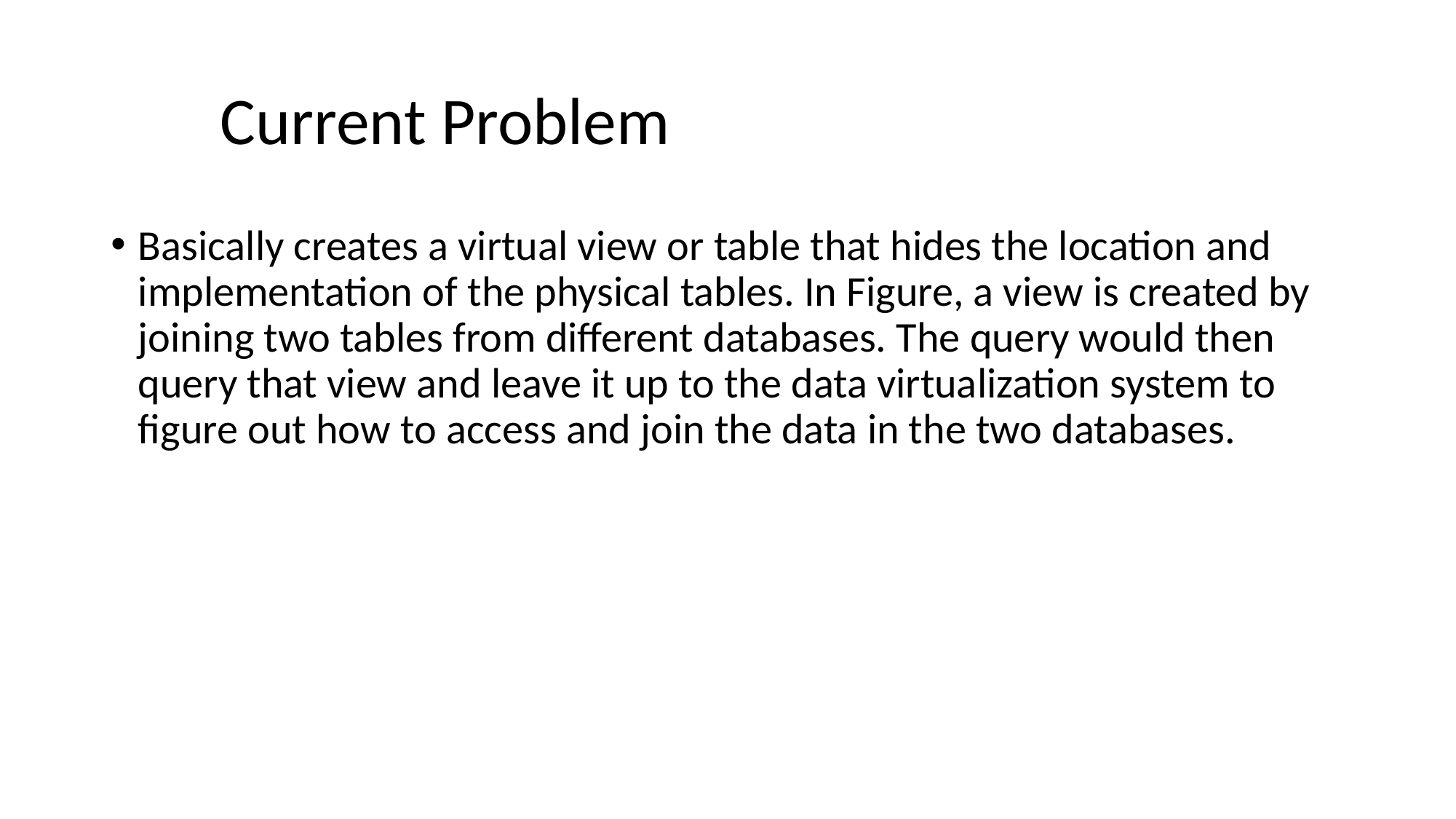

# Current Problem
Basically creates a virtual view or table that hides the location and implementation of the physical tables. In Figure, a view is created by joining two tables from different databases. The query would then query that view and leave it up to the data virtualization system to figure out how to access and join the data in the two databases.